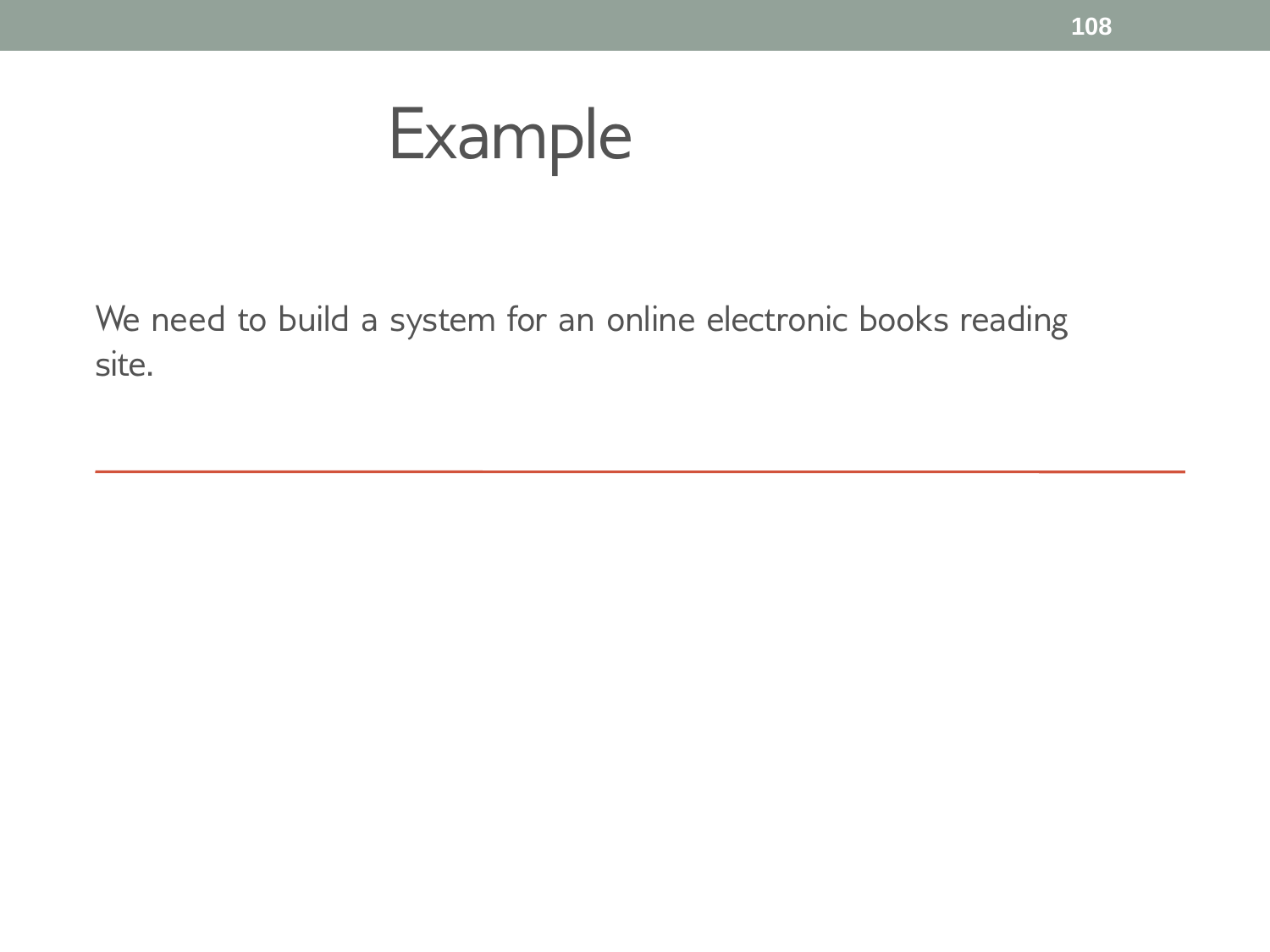

108
Example
We need to build a system for an online electronic books reading site.